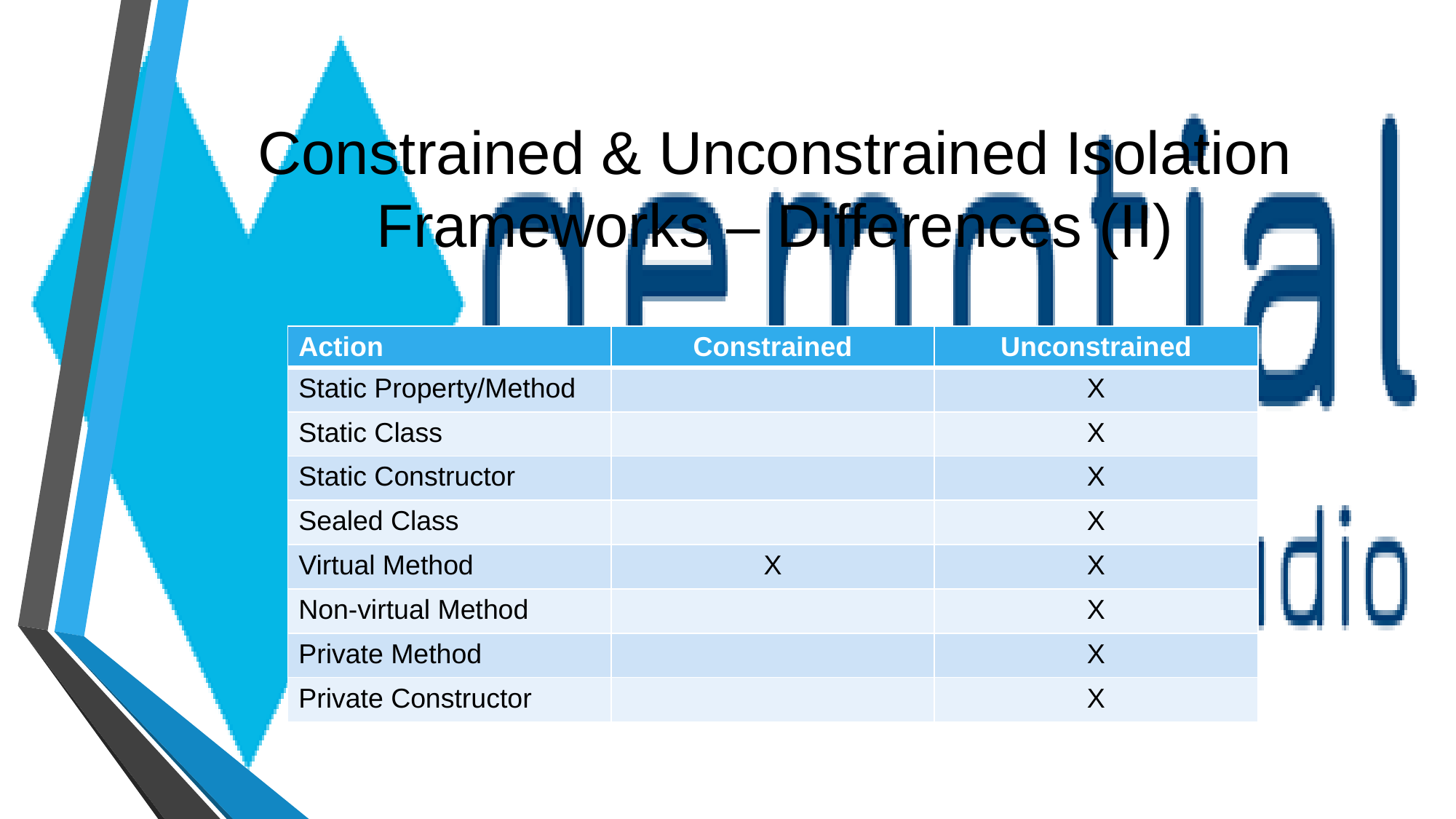

# Constrained & Unconstrained Isolation Frameworks – Differences (II)
| Action | Constrained | Unconstrained |
| --- | --- | --- |
| Static Property/Method |  | X |
| Static Class |  | X |
| Static Constructor |  | X |
| Sealed Class |  | X |
| Virtual Method | X | X |
| Non-virtual Method |  | X |
| Private Method |  | X |
| Private Constructor |  | X |